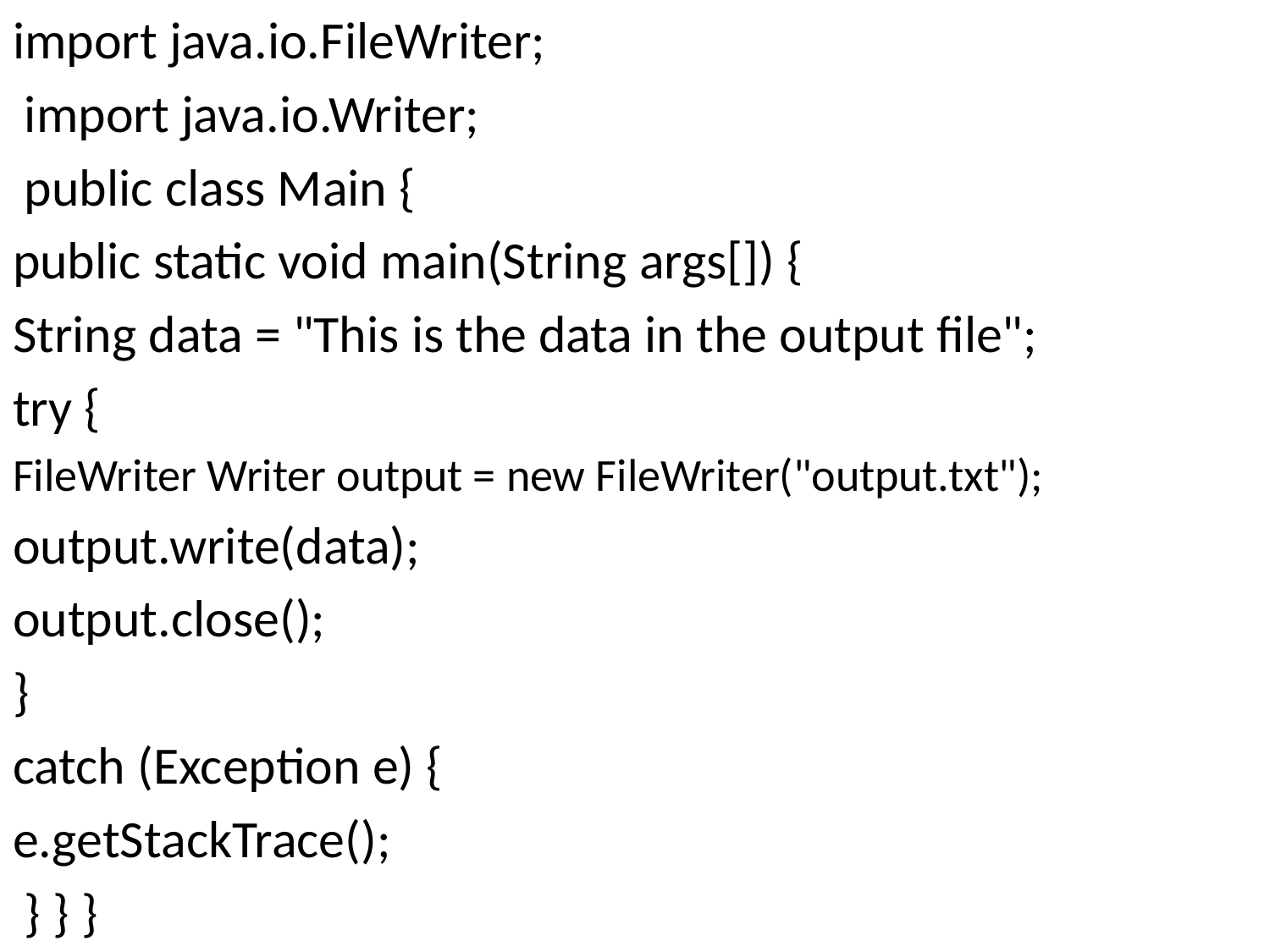

import java.io.FileWriter;
 import java.io.Writer;
 public class Main {
public static void main(String args[]) {
String data = "This is the data in the output file";
try {
FileWriter Writer output = new FileWriter("output.txt");
output.write(data);
output.close();
}
catch (Exception e) {
e.getStackTrace();
 } } }